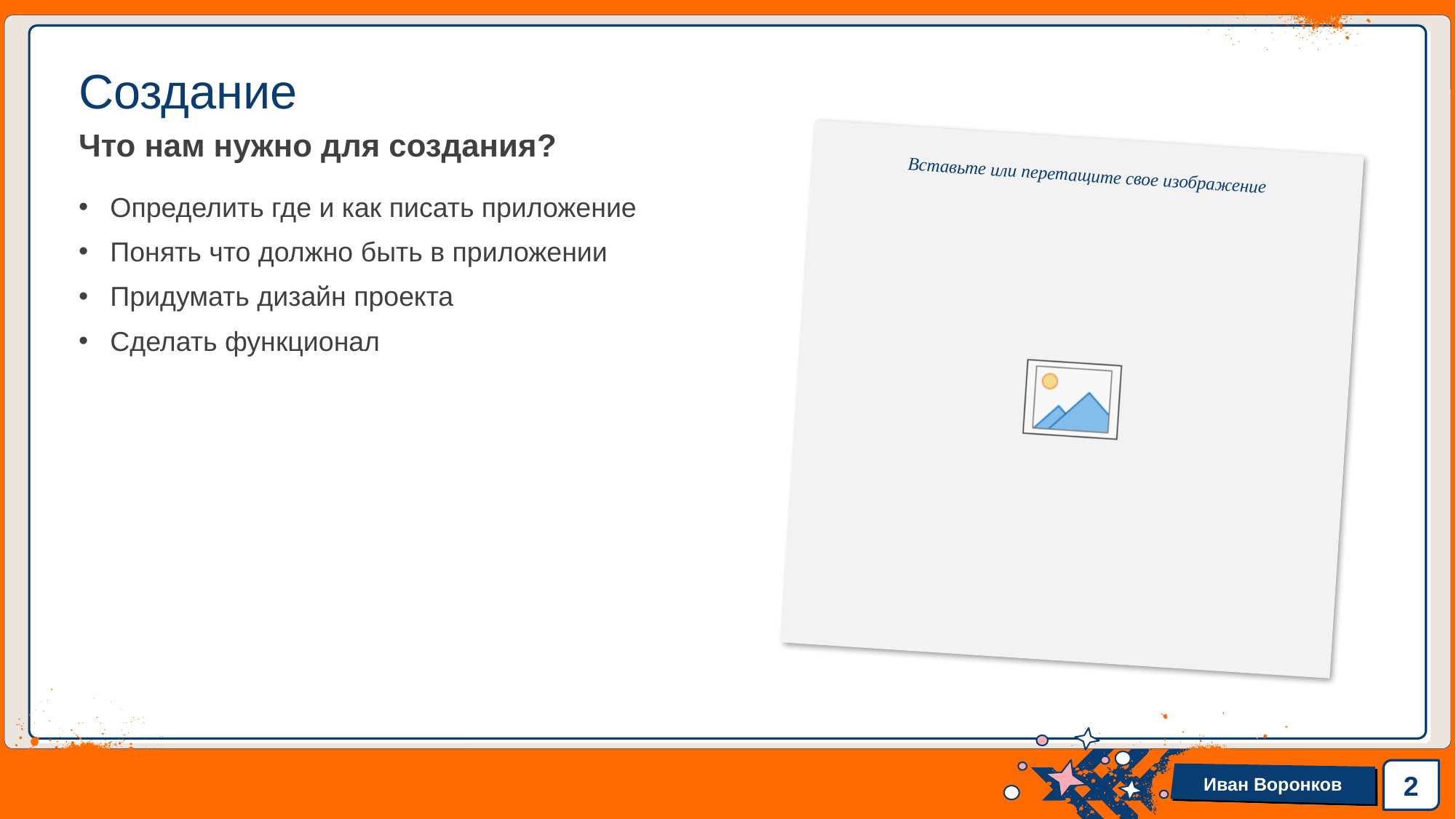

# Создание
Что нам нужно для создания?

Определить где и как писать приложение
Понять что должно быть в приложении
Придумать дизайн проекта
Сделать функционал
2